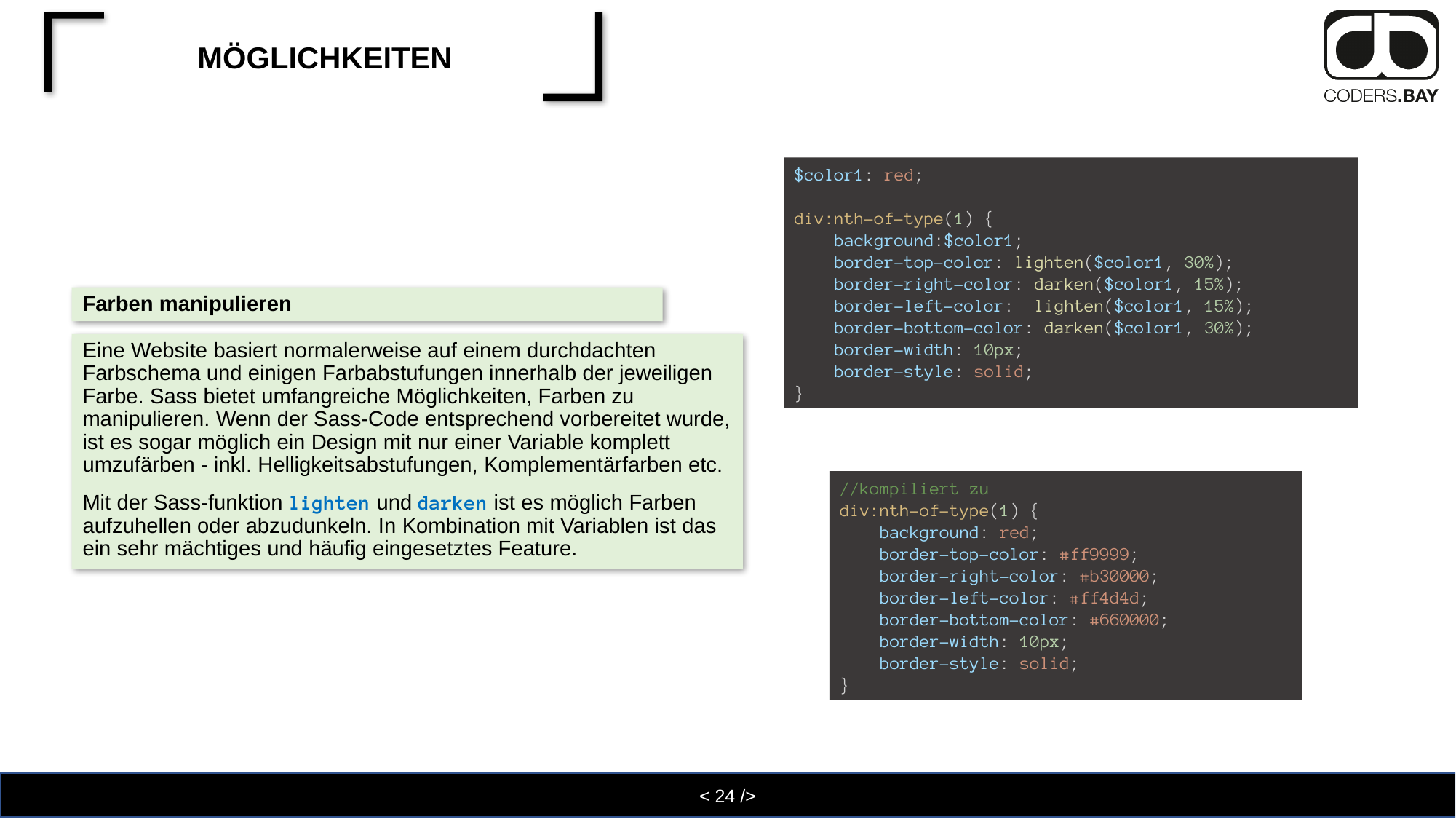

# Möglichkeiten
$color1: red;
div:nth-of-type(1) {
    background:$color1;
    border-top-color: lighten($color1, 30%);
    border-right-color: darken($color1, 15%);
    border-left-color:  lighten($color1, 15%);
    border-bottom-color: darken($color1, 30%);
    border-width: 10px;
    border-style: solid;
}
Farben manipulieren
Eine Website basiert normalerweise auf einem durchdachten Farbschema und einigen Farbabstufungen innerhalb der jeweiligen Farbe. Sass bietet umfangreiche Möglichkeiten, Farben zu manipulieren. Wenn der Sass-Code entsprechend vorbereitet wurde, ist es sogar möglich ein Design mit nur einer Variable komplett umzufärben - inkl. Helligkeitsabstufungen, Komplementärfarben etc.
Mit der Sass-funktion lighten und darken ist es möglich Farben aufzuhellen oder abzudunkeln. In Kombination mit Variablen ist das ein sehr mächtiges und häufig eingesetztes Feature.
//kompiliert zu
div:nth-of-type(1) {
    background: red;
    border-top-color: #ff9999;
    border-right-color: #b30000;
    border-left-color: #ff4d4d;
    border-bottom-color: #660000;
    border-width: 10px;
    border-style: solid;
}